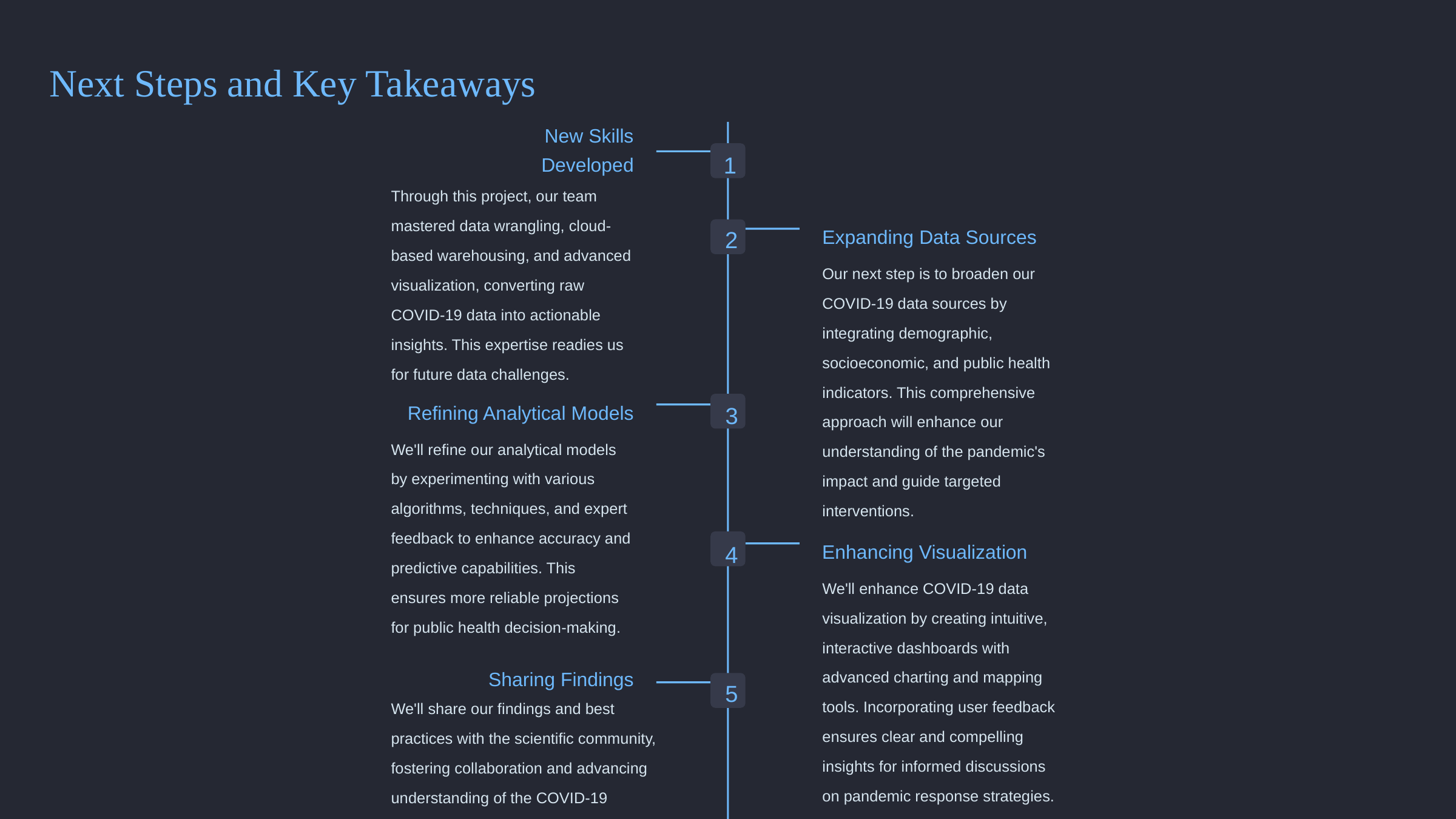

Next Steps and Key Takeaways
New Skills Developed

1

Through this project, our team mastered data wrangling, cloud-based warehousing, and advanced visualization, converting raw COVID-19 data into actionable insights. This expertise readies us for future data challenges.
2
Expanding Data Sources

Our next step is to broaden our COVID-19 data sources by integrating demographic, socioeconomic, and public health indicators. This comprehensive approach will enhance our understanding of the pandemic's impact and guide targeted interventions.
3
Refining Analytical Models

We'll refine our analytical models by experimenting with various algorithms, techniques, and expert feedback to enhance accuracy and predictive capabilities. This ensures more reliable projections for public health decision-making.
4
Enhancing Visualization

We'll enhance COVID-19 data visualization by creating intuitive, interactive dashboards with advanced charting and mapping tools. Incorporating user feedback ensures clear and compelling insights for informed discussions on pandemic response strategies.
Sharing Findings
5

We'll share our findings and best practices with the scientific community, fostering collaboration and advancing understanding of the COVID-19 pandemic. This promotes transparency and supports coordinated global efforts in addressing current and future health crises.